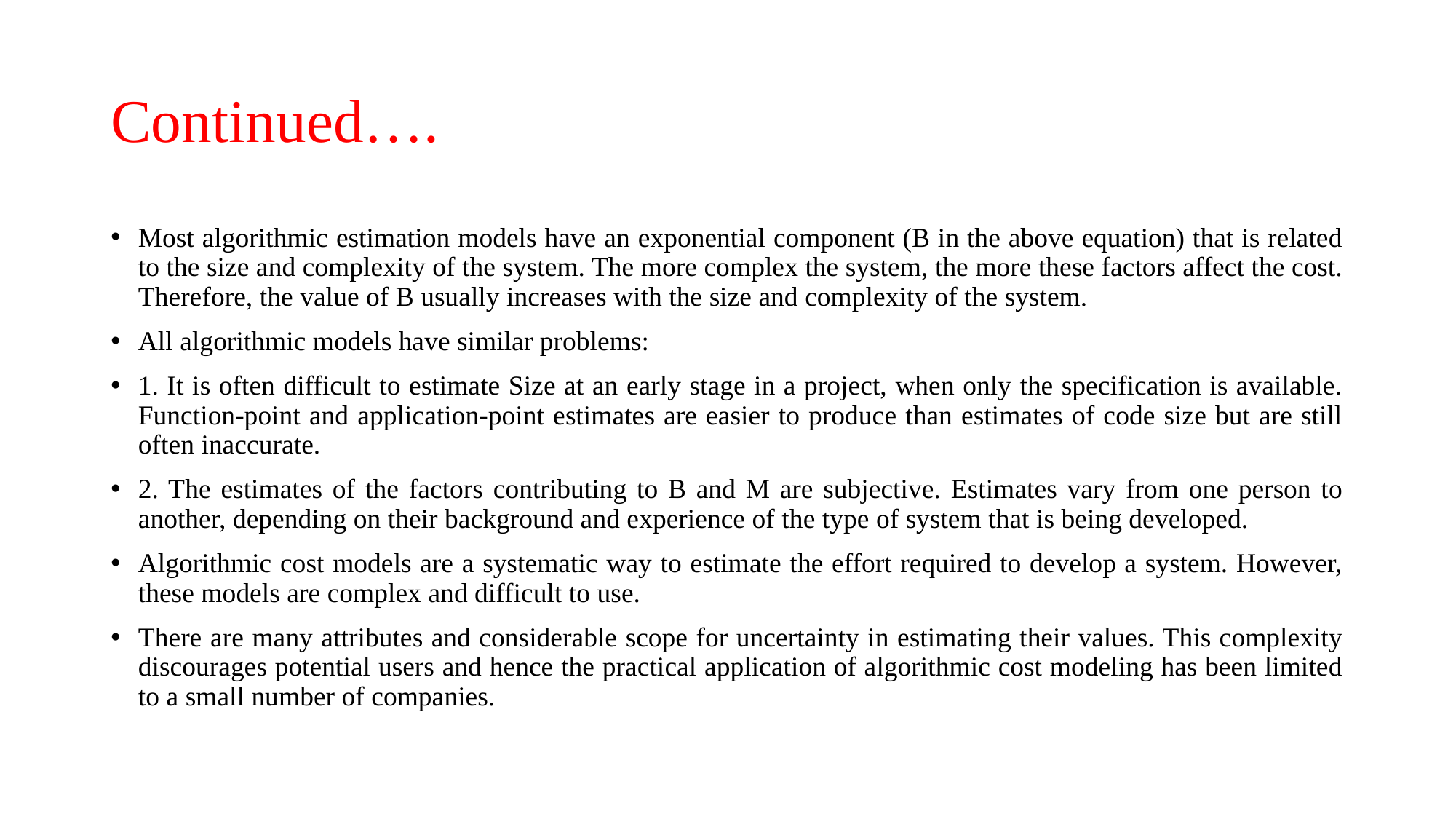

# Continued….
Most algorithmic estimation models have an exponential component (B in the above equation) that is related to the size and complexity of the system. The more complex the system, the more these factors affect the cost. Therefore, the value of B usually increases with the size and complexity of the system.
All algorithmic models have similar problems:
1. It is often difficult to estimate Size at an early stage in a project, when only the specification is available. Function-point and application-point estimates are easier to produce than estimates of code size but are still often inaccurate.
2. The estimates of the factors contributing to B and M are subjective. Estimates vary from one person to another, depending on their background and experience of the type of system that is being developed.
Algorithmic cost models are a systematic way to estimate the effort required to develop a system. However, these models are complex and difficult to use.
There are many attributes and considerable scope for uncertainty in estimating their values. This complexity discourages potential users and hence the practical application of algorithmic cost modeling has been limited to a small number of companies.